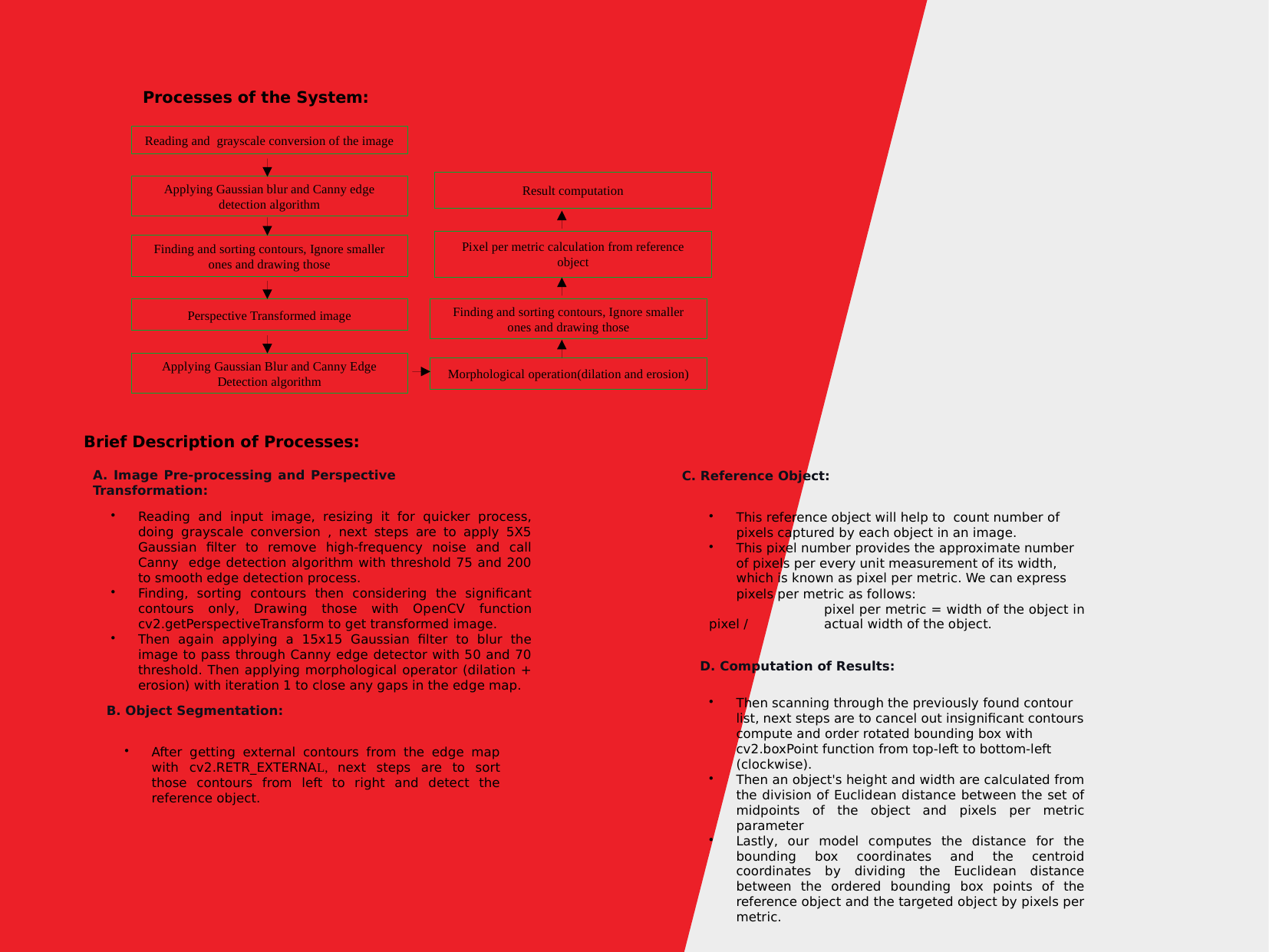

Processes of the System:
Reading and  grayscale conversion of the image

Result computation
Applying Gaussian blur and Canny edge detection algorithm

Pixel per metric calculation from reference object
Finding and sorting contours, Ignore smaller ones and drawing those

Perspective Transformed image
Finding and sorting contours, Ignore smaller ones and drawing those

Applying Gaussian Blur and Canny Edge Detection algorithm
Morphological operation(dilation and erosion)

Brief Description of Processes:
A. Image Pre-processing and Perspective Transformation:
C. Reference Object:
Reading and input image, resizing it for quicker process, doing grayscale conversion , next steps are to apply 5X5 Gaussian filter to remove high-frequency noise and call Canny  edge detection algorithm with threshold 75 and 200 to smooth edge detection process.
Finding, sorting contours then considering the significant contours only, Drawing those with OpenCV function cv2.getPerspectiveTransform to get transformed image.
Then again applying a 15x15 Gaussian filter to blur the image to pass through Canny edge detector with 50 and 70 threshold. Then applying morphological operator (dilation + erosion) with iteration 1 to close any gaps in the edge map.
This reference object will help to  count number of pixels captured by each object in an image.
This pixel number provides the approximate number of pixels per every unit measurement of its width, which is known as pixel per metric. We can express pixels per metric as follows:
	pixel per metric = width of the object in pixel / 	actual width of the object.
D. Computation of Results:
Then scanning through the previously found contour list, next steps are to cancel out insignificant contours compute and order rotated bounding box with cv2.boxPoint function from top-left to bottom-left (clockwise).
Then an object's height and width are calculated from the division of Euclidean distance between the set of midpoints of the object and pixels per metric parameter
Lastly, our model computes the distance for the bounding box coordinates and the centroid coordinates by dividing the Euclidean distance between the ordered bounding box points of the reference object and the targeted object by pixels per metric.
B. Object Segmentation:
After getting external contours from the edge map with cv2.RETR_EXTERNAL, next steps are to sort those contours from left to right and detect the reference object.